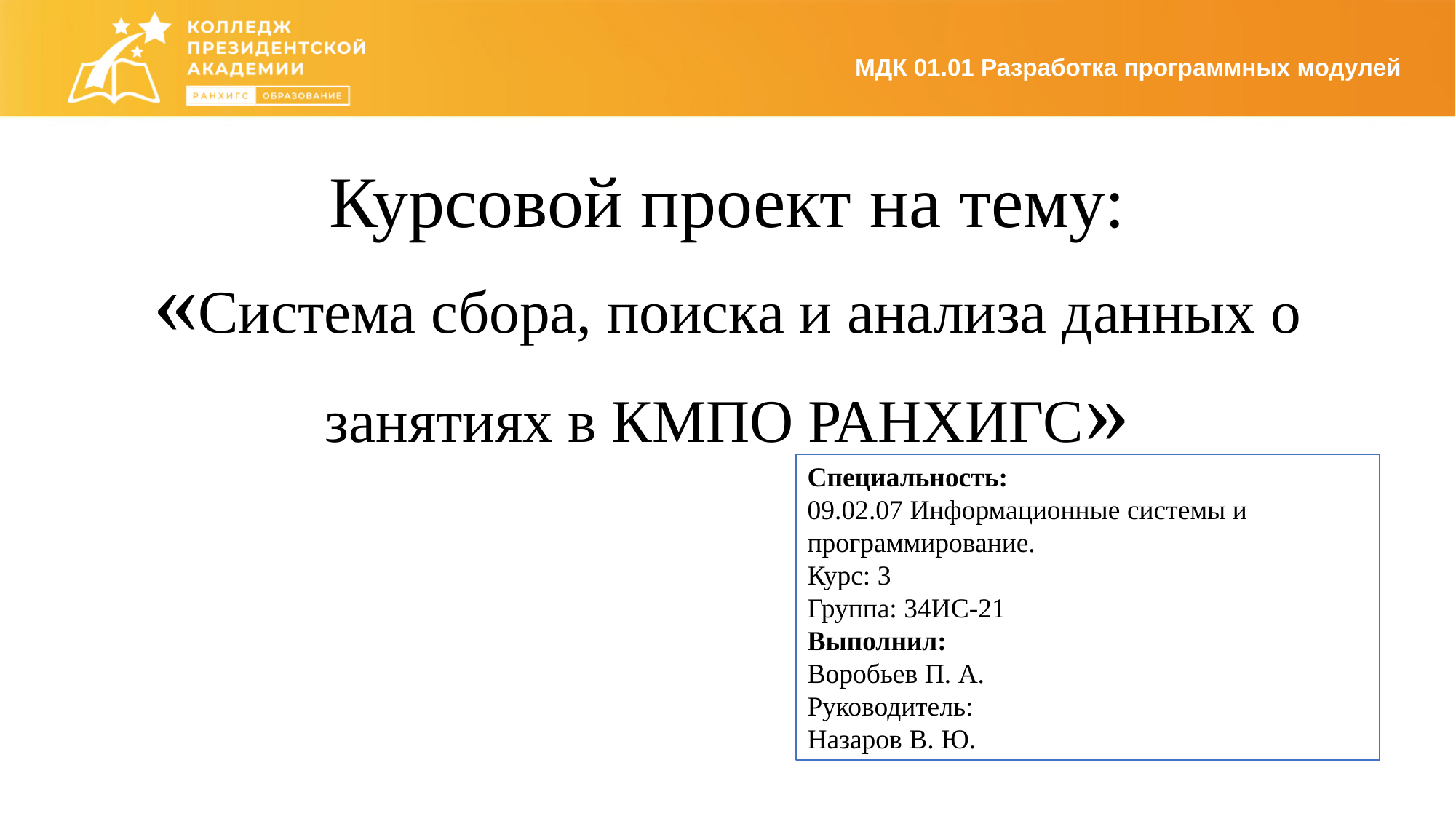

МДК 01.01 Разработка программных модулей
Курсовой проект на тему:
«Система сбора, поиска и анализа данных о занятиях в КМПО РАНХИГС»
Специальность:
09.02.07 Информационные системы и программирование.
Курс: 3
Группа: 34ИС-21
Выполнил:
Воробьев П. А.
Руководитель:
Назаров В. Ю.